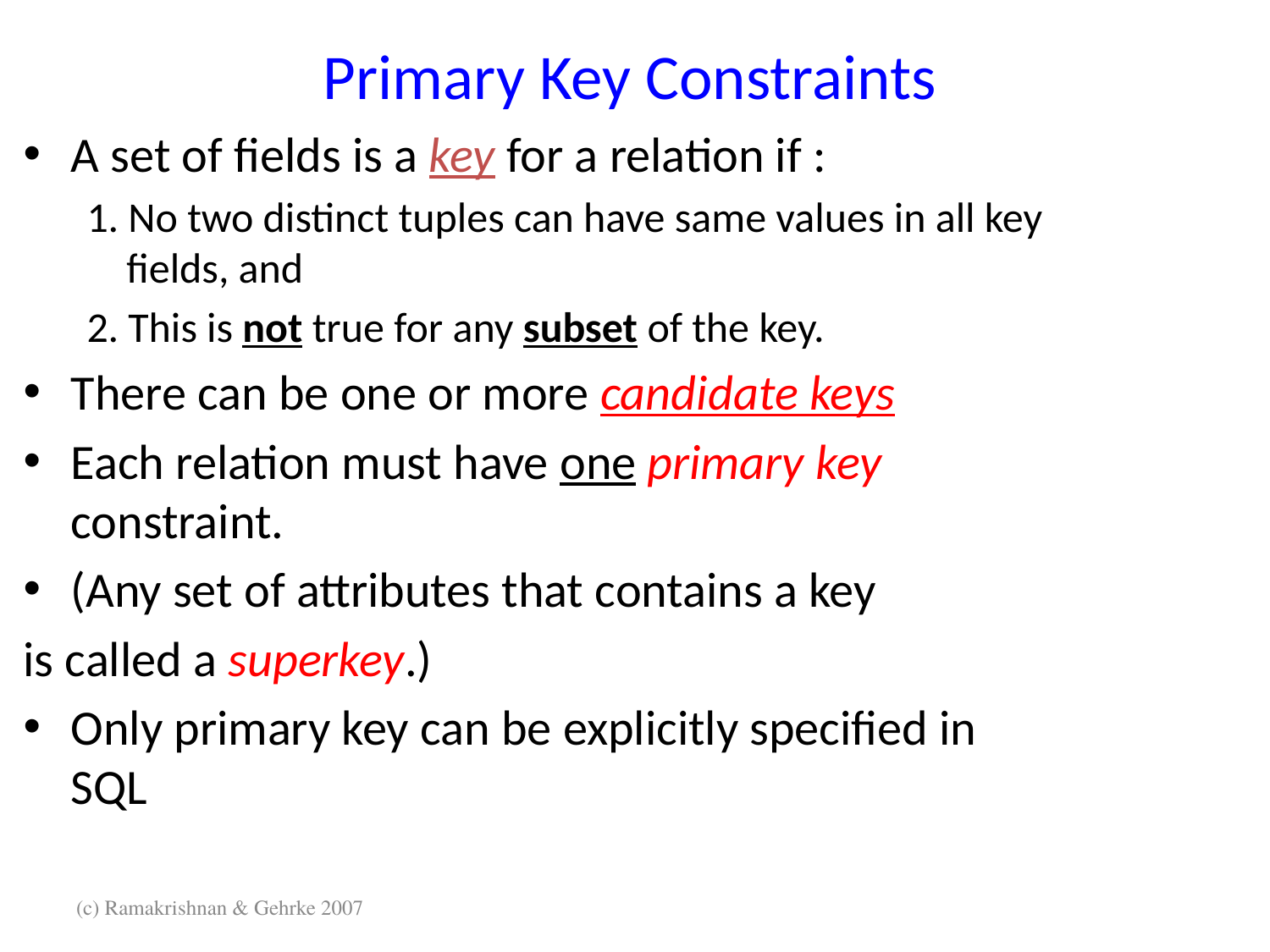

# Primary Key Constraints
A set of fields is a key for a relation if :
1. No two distinct tuples can have same values in all key fields, and
2. This is not true for any subset of the key.
There can be one or more candidate keys
Each relation must have one primary key constraint.
(Any set of attributes that contains a key
is called a superkey.)
Only primary key can be explicitly specified in SQL

(c) Ramakrishnan & Gehrke 2007